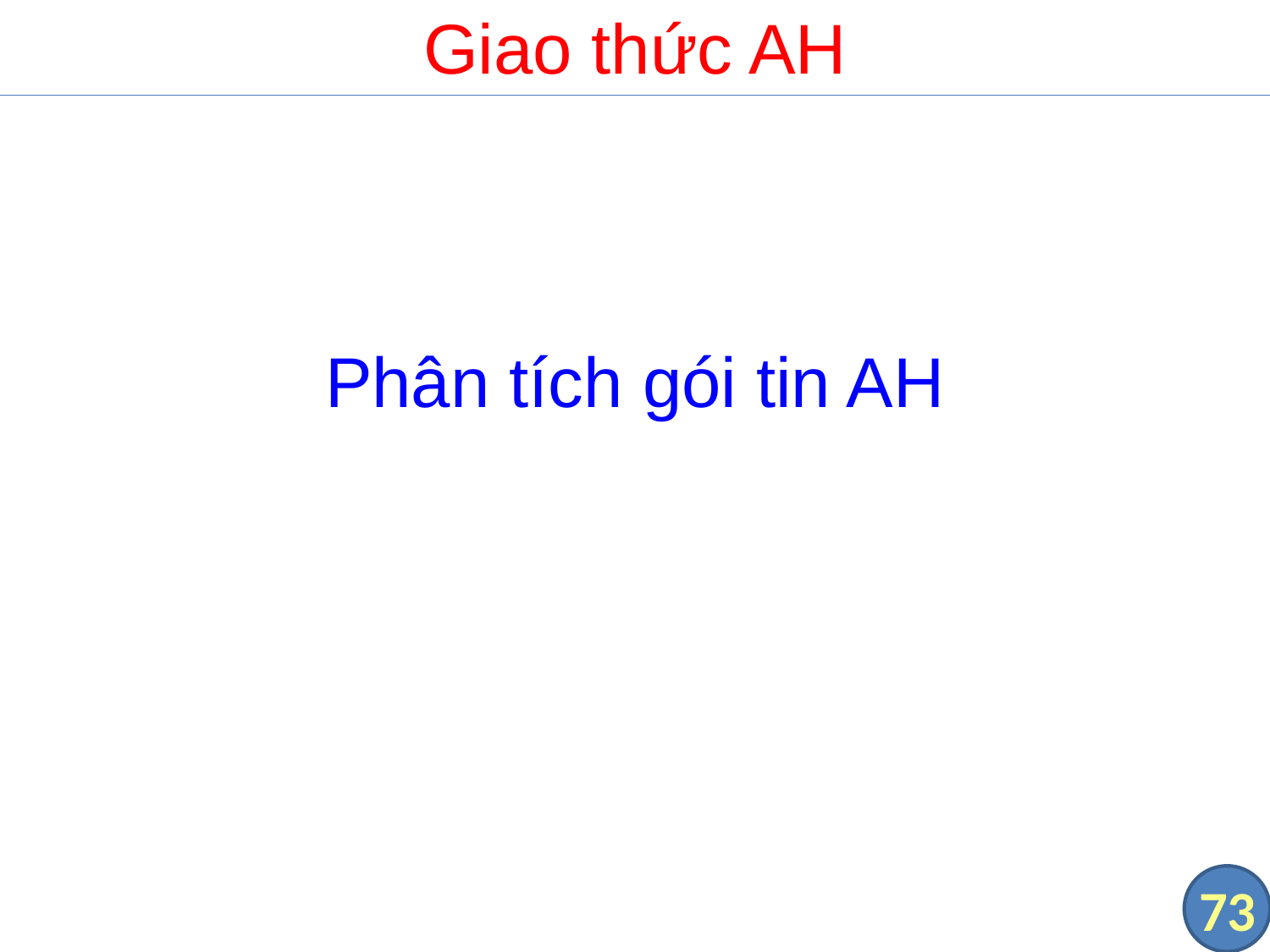

# Giao thức AH

Phân tích gói tin AH
73